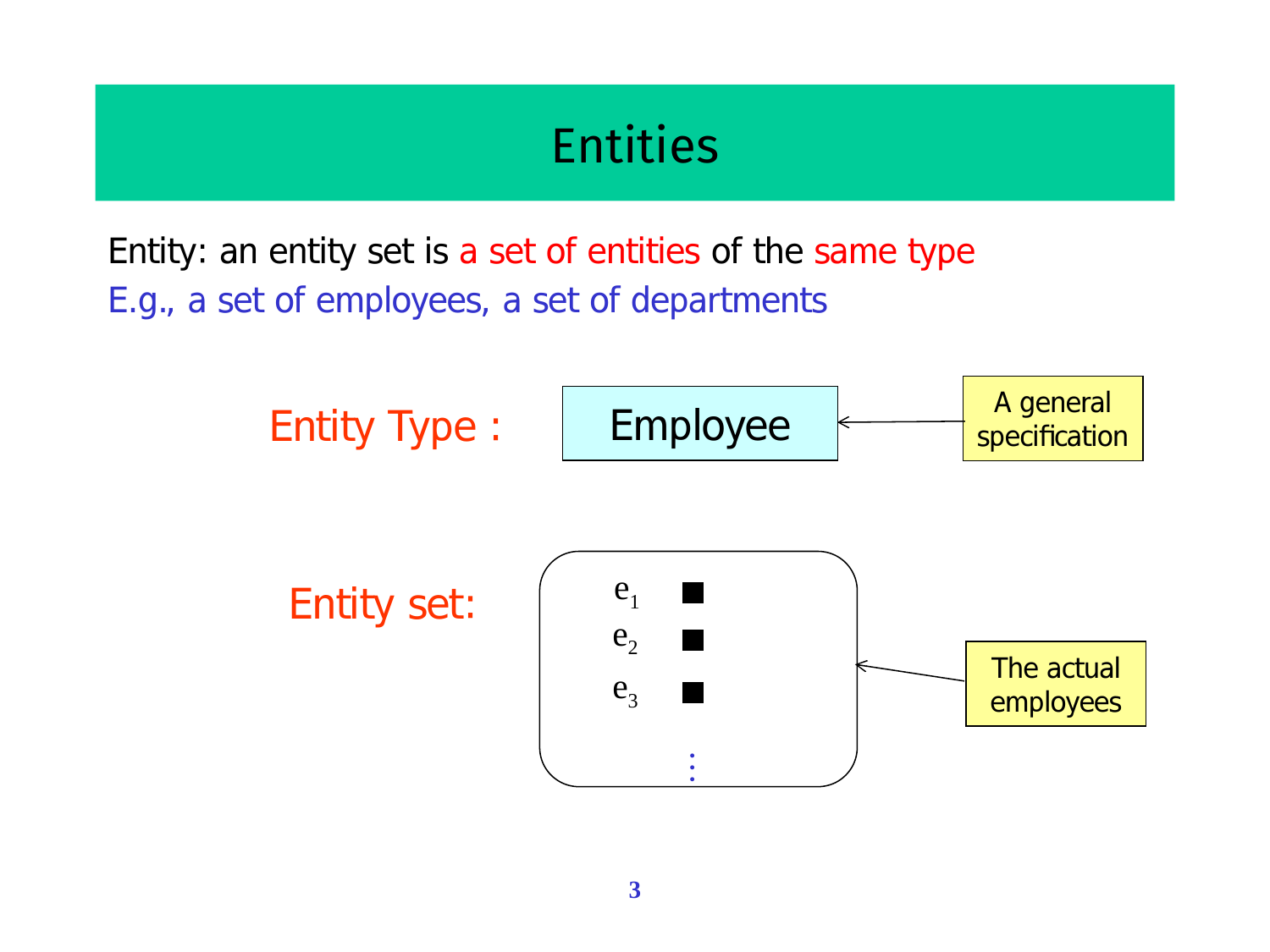

# Entities
Entity: an entity set is a set of entities of the same type
E.g., a set of employees, a set of departments

A general specification
Employee
Entity Type :

e1
Entity set:

e2

The actual employees
e3

…
3